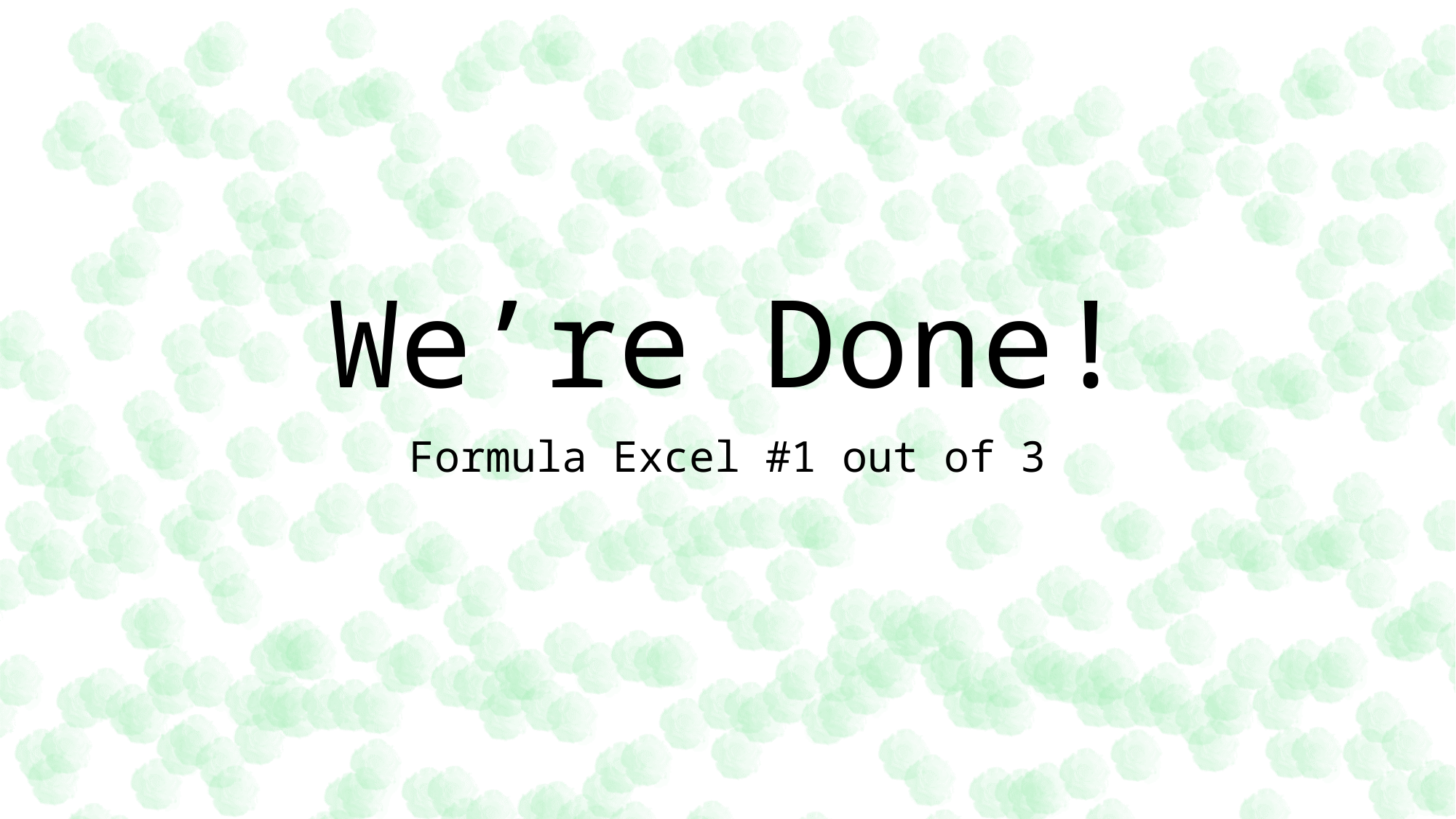

# We’re Done!
Formula Excel #1 out of 3